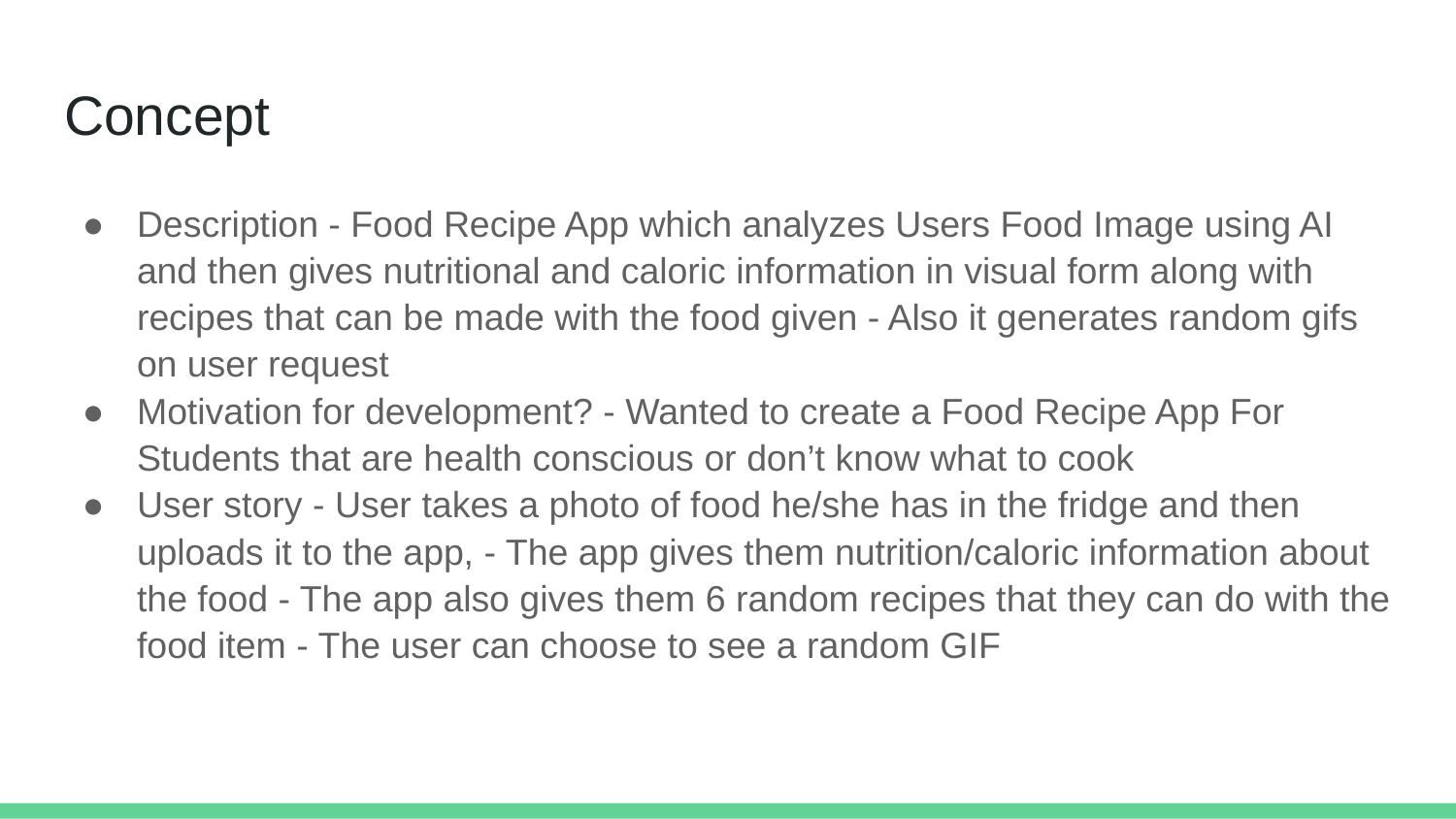

# Concept
Description - Food Recipe App which analyzes Users Food Image using AI and then gives nutritional and caloric information in visual form along with recipes that can be made with the food given - Also it generates random gifs on user request
Motivation for development? - Wanted to create a Food Recipe App For Students that are health conscious or don’t know what to cook
User story - User takes a photo of food he/she has in the fridge and then uploads it to the app, - The app gives them nutrition/caloric information about the food - The app also gives them 6 random recipes that they can do with the food item - The user can choose to see a random GIF